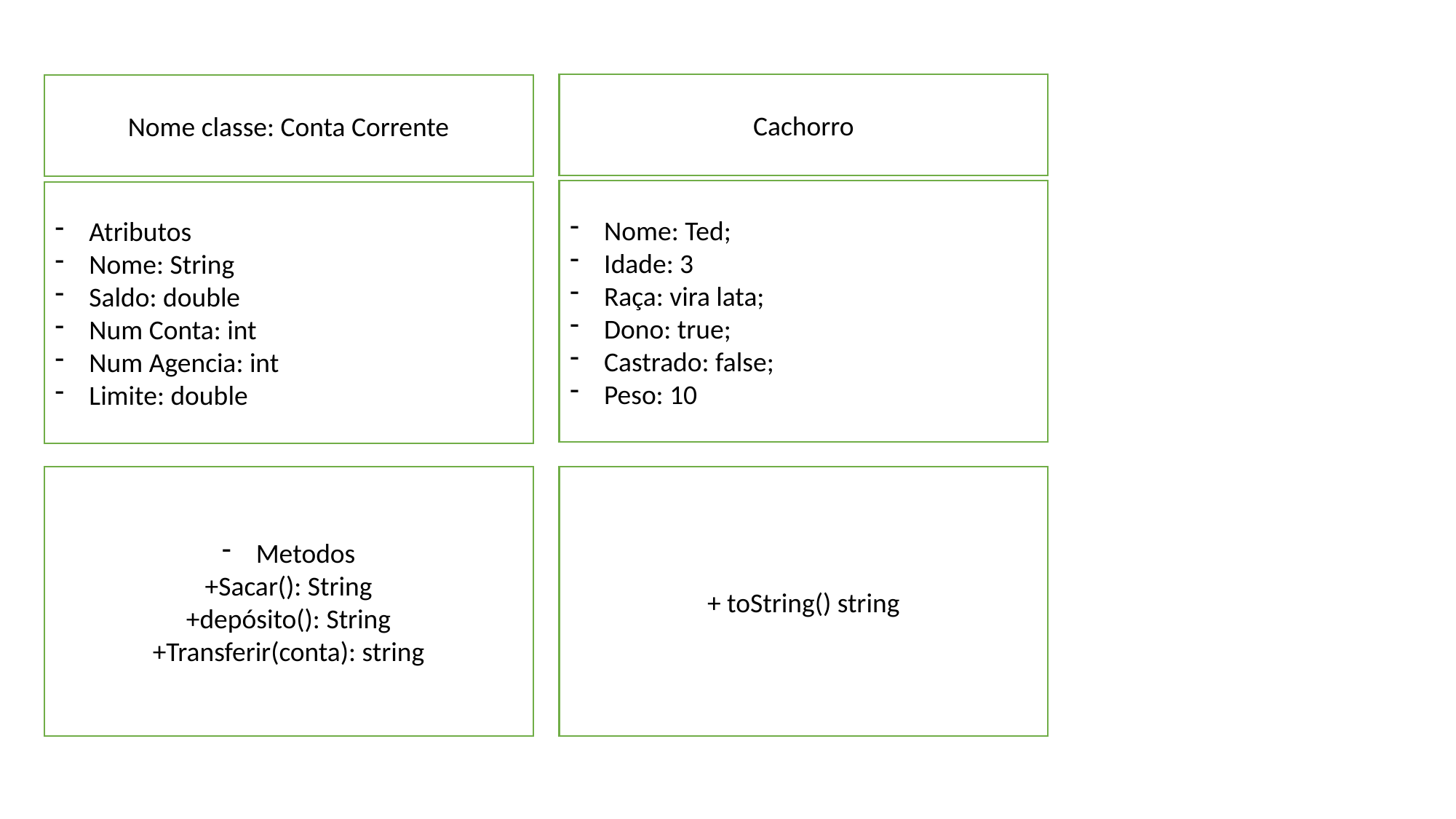

Cachorro
Nome classe: Conta Corrente
Nome: Ted;
Idade: 3
Raça: vira lata;
Dono: true;
Castrado: false;
Peso: 10
Atributos
Nome: String
Saldo: double
Num Conta: int
Num Agencia: int
Limite: double
Metodos
+Sacar(): String
+depósito(): String
+Transferir(conta): string
+ toString() string